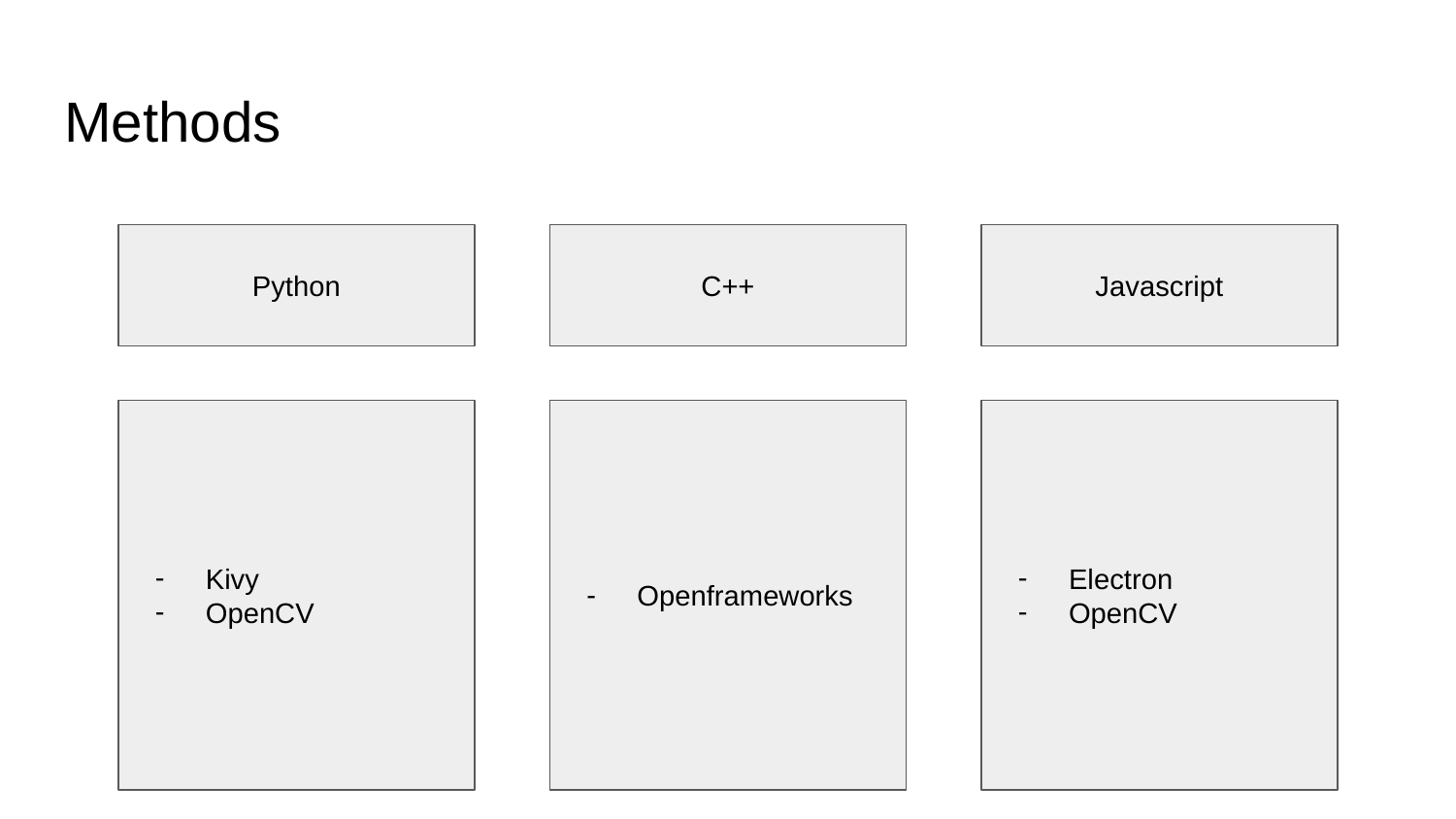

# Methods
Python
C++
Javascript
Kivy
OpenCV
Openframeworks
Electron
OpenCV